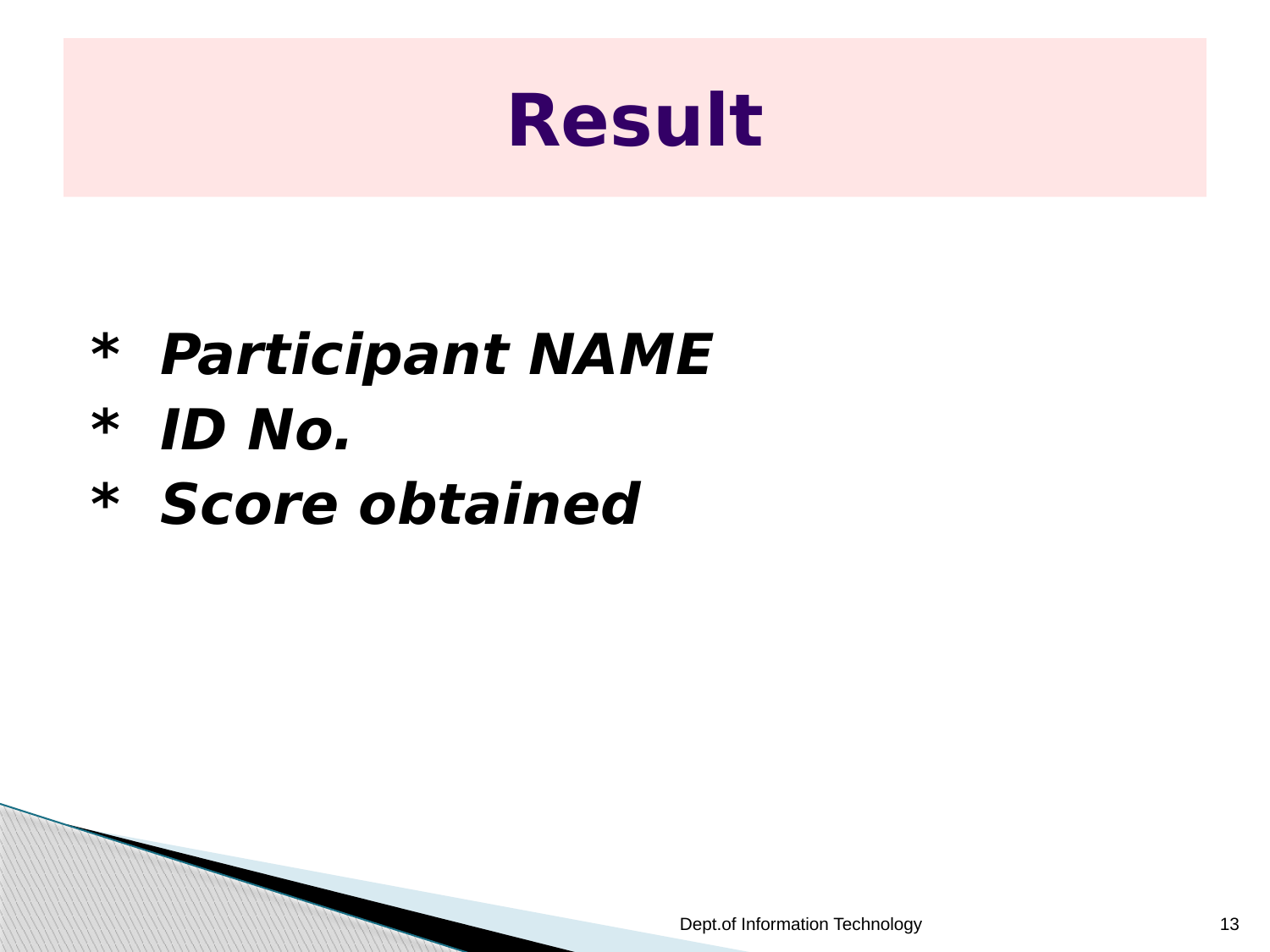

# Result
*  Participant NAME
*  ID No.
*  Score obtained
Dept.of Information Technology
13